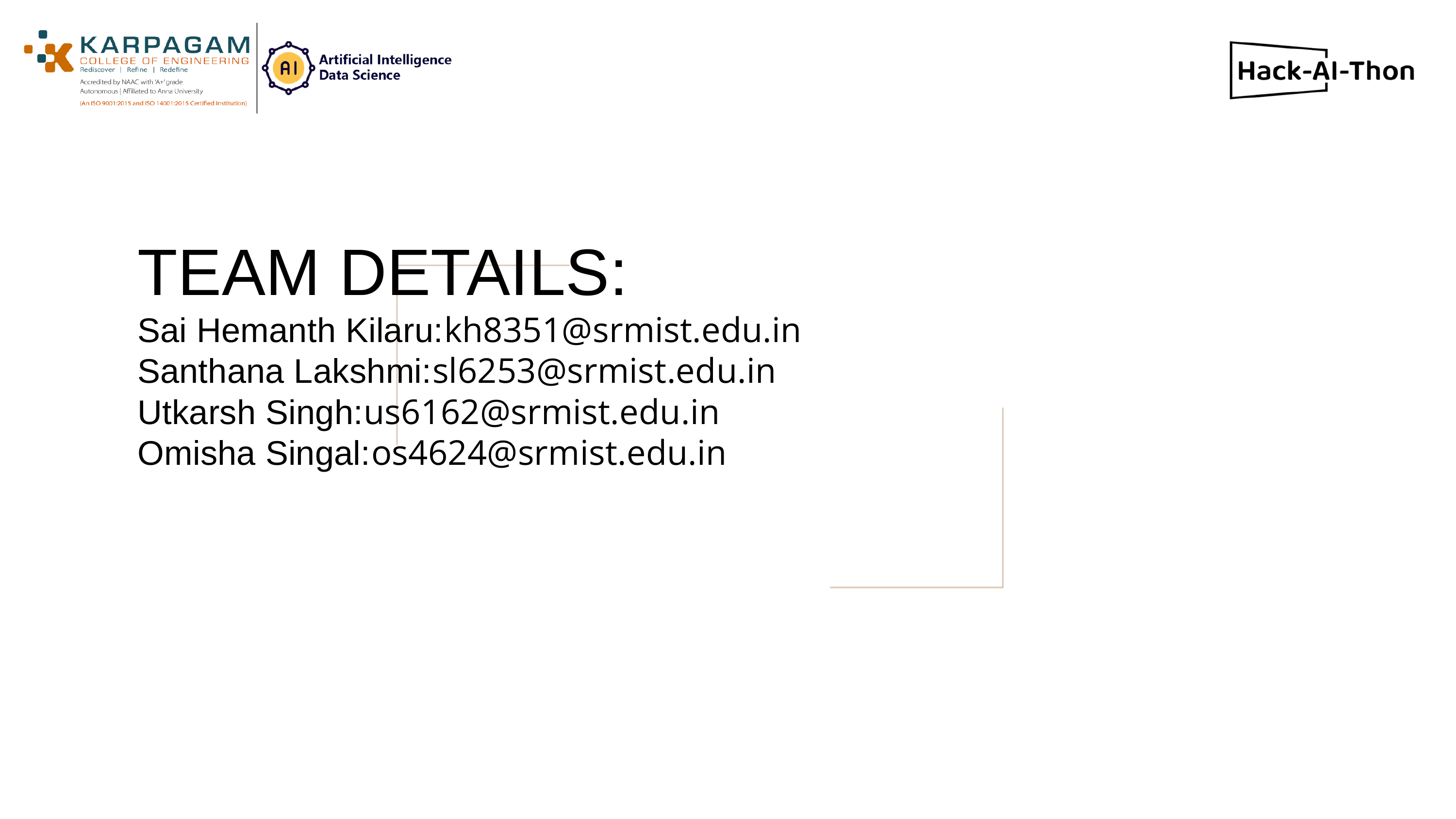

TEAM DETAILS:
Sai Hemanth Kilaru:kh8351@srmist.edu.in
Santhana Lakshmi:sl6253@srmist.edu.in
Utkarsh Singh:us6162@srmist.edu.in
Omisha Singal:os4624@srmist.edu.in